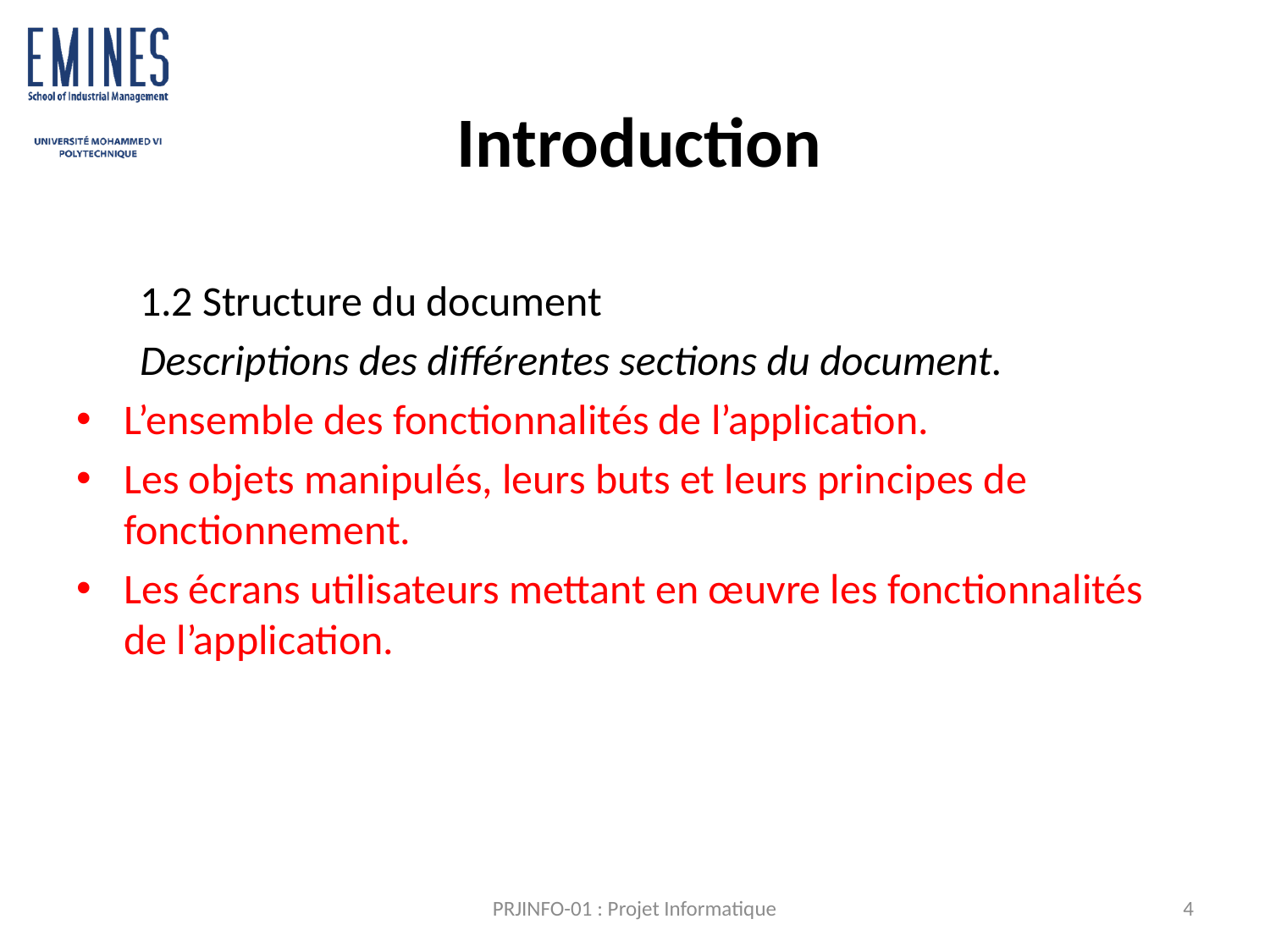

# Introduction
1.2 Structure du document
Descriptions des différentes sections du document.
L’ensemble des fonctionnalités de l’application.
Les objets manipulés, leurs buts et leurs principes de fonctionnement.
Les écrans utilisateurs mettant en œuvre les fonctionnalités de l’application.

PRJINFO-01 : Projet Informatique
4